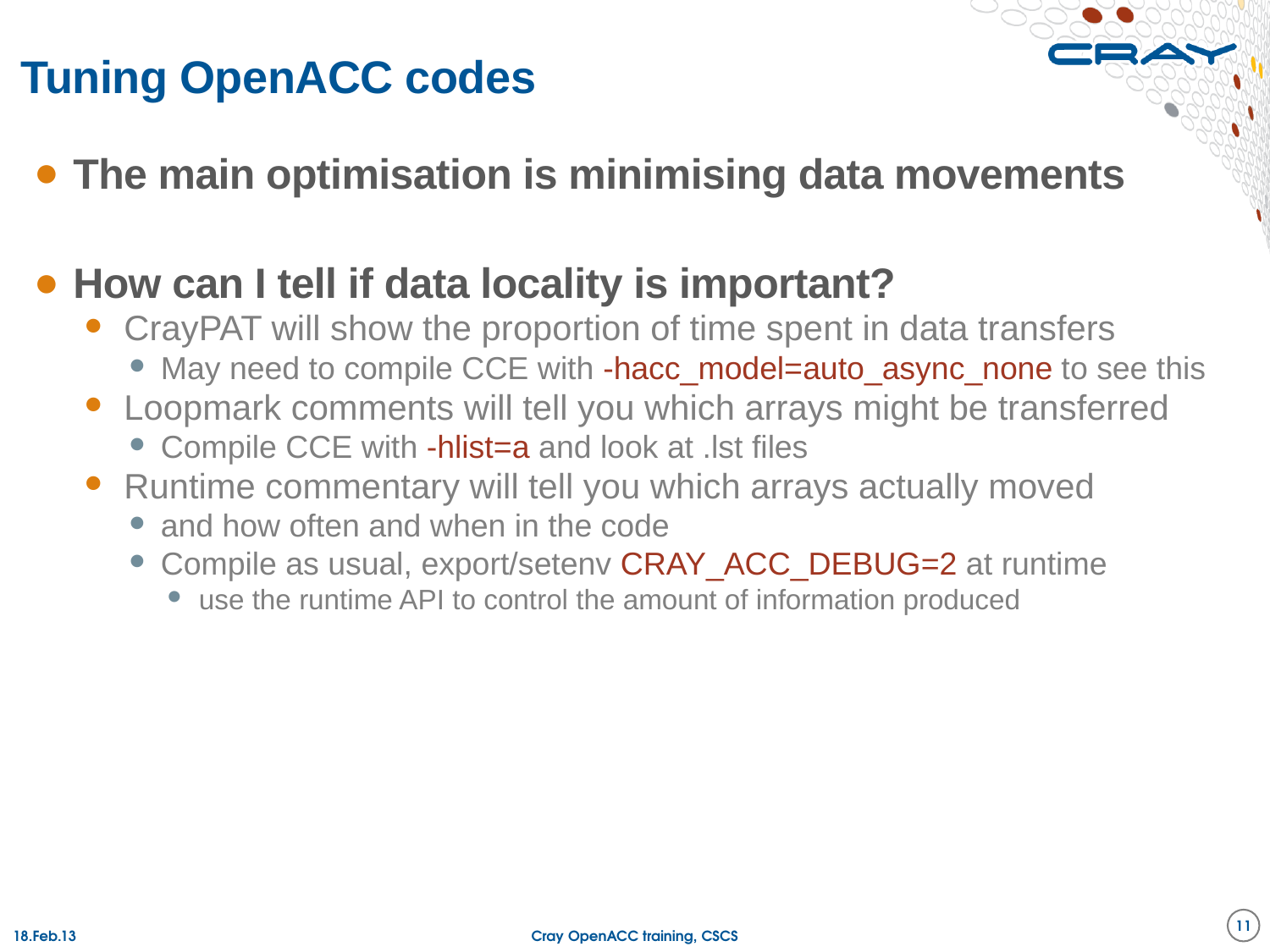

# Tuning OpenACC codes
The main optimisation is minimising data movements

How can I tell if data locality is important?
CrayPAT will show the proportion of time spent in data transfers
May need to compile CCE with -hacc_model=auto_async_none to see this
Loopmark comments will tell you which arrays might be transferred
Compile CCE with -hlist=a and look at .lst files
Runtime commentary will tell you which arrays actually moved
and how often and when in the code
Compile as usual, export/setenv CRAY_ACC_DEBUG=2 at runtime
use the runtime API to control the amount of information produced

11
18.Feb.13
Cray OpenACC training, CSCS